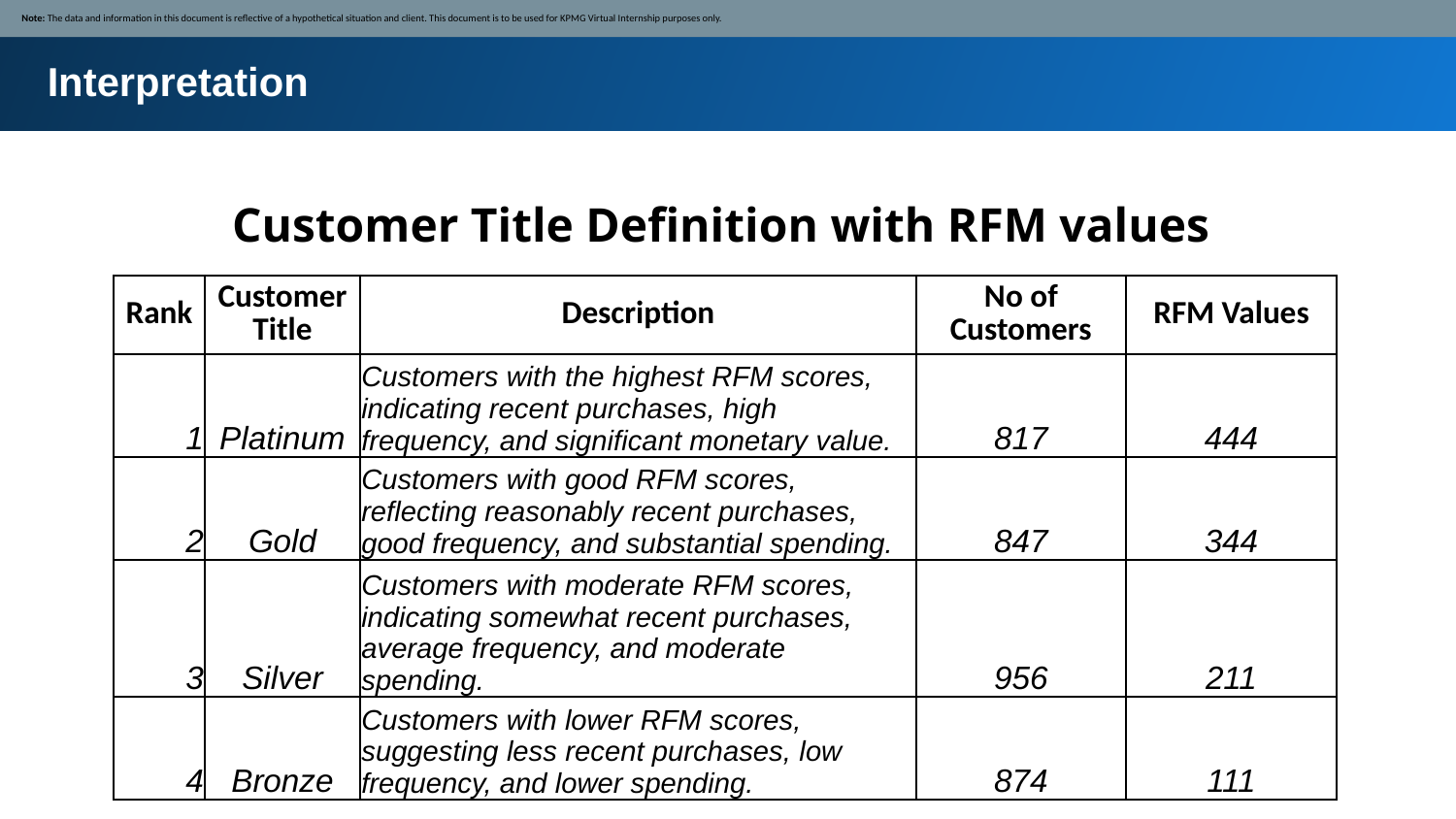

Note: The data and information in this document is reflective of a hypothetical situation and client. This document is to be used for KPMG Virtual Internship purposes only.
Interpretation
Customer Title Definition with RFM values
| Rank | Customer Title | Description | No of Customers | RFM Values |
| --- | --- | --- | --- | --- |
| 1 | Platinum | Customers with the highest RFM scores, indicating recent purchases, high frequency, and significant monetary value. | 817 | 444 |
| 2 | Gold | Customers with good RFM scores, reflecting reasonably recent purchases, good frequency, and substantial spending. | 847 | 344 |
| 3 | Silver | Customers with moderate RFM scores, indicating somewhat recent purchases, average frequency, and moderate spending. | 956 | 211 |
| 4 | Bronze | Customers with lower RFM scores, suggesting less recent purchases, low frequency, and lower spending. | 874 | 111 |